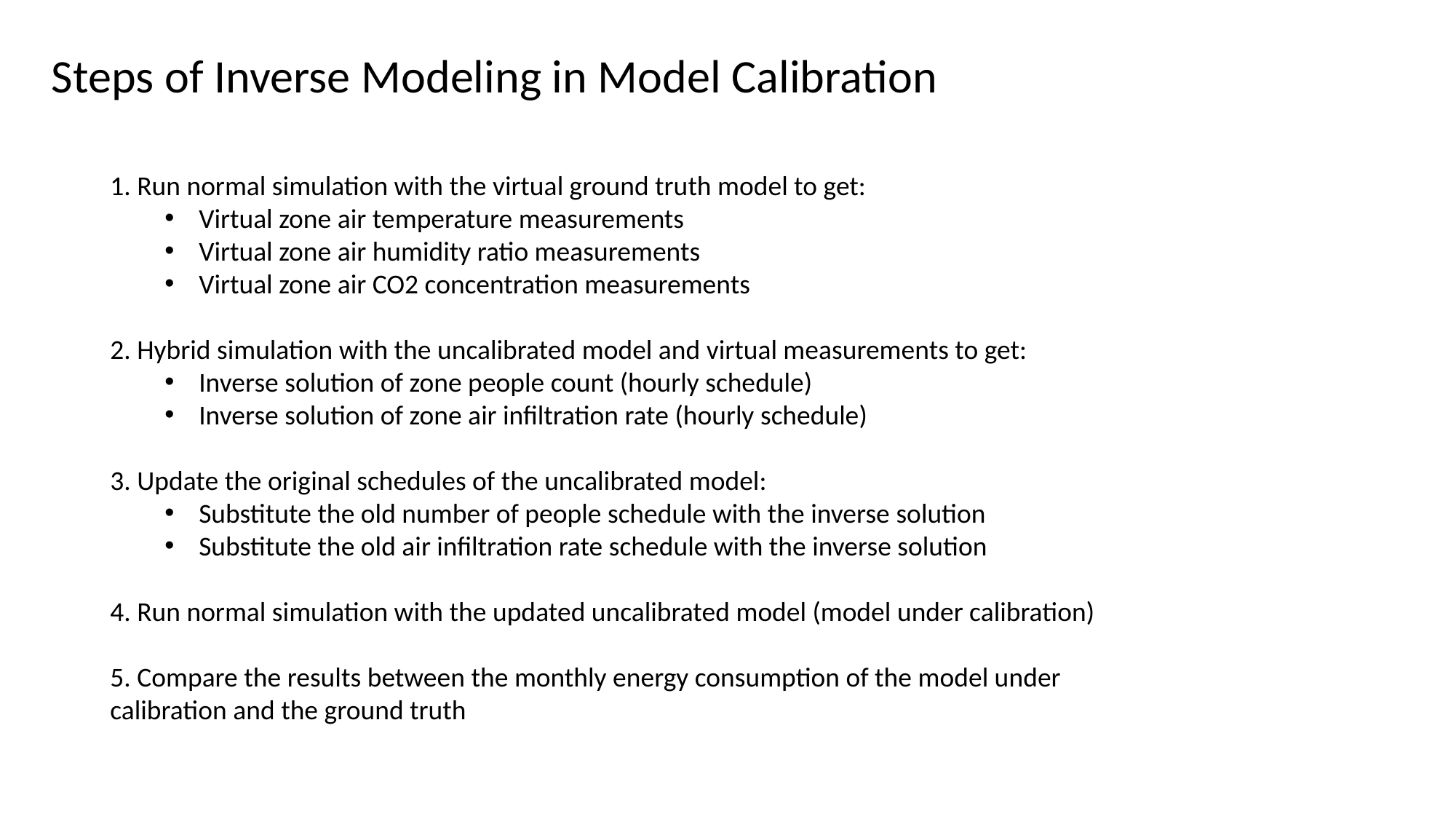

# Steps of Inverse Modeling in Model Calibration

1. Run normal simulation with the virtual ground truth model to get:
Virtual zone air temperature measurements
Virtual zone air humidity ratio measurements
Virtual zone air CO2 concentration measurements

2. Hybrid simulation with the uncalibrated model and virtual measurements to get:
Inverse solution of zone people count (hourly schedule)
Inverse solution of zone air infiltration rate (hourly schedule)

3. Update the original schedules of the uncalibrated model:
Substitute the old number of people schedule with the inverse solution
Substitute the old air infiltration rate schedule with the inverse solution

4. Run normal simulation with the updated uncalibrated model (model under calibration)

5. Compare the results between the monthly energy consumption of the model under calibration and the ground truth